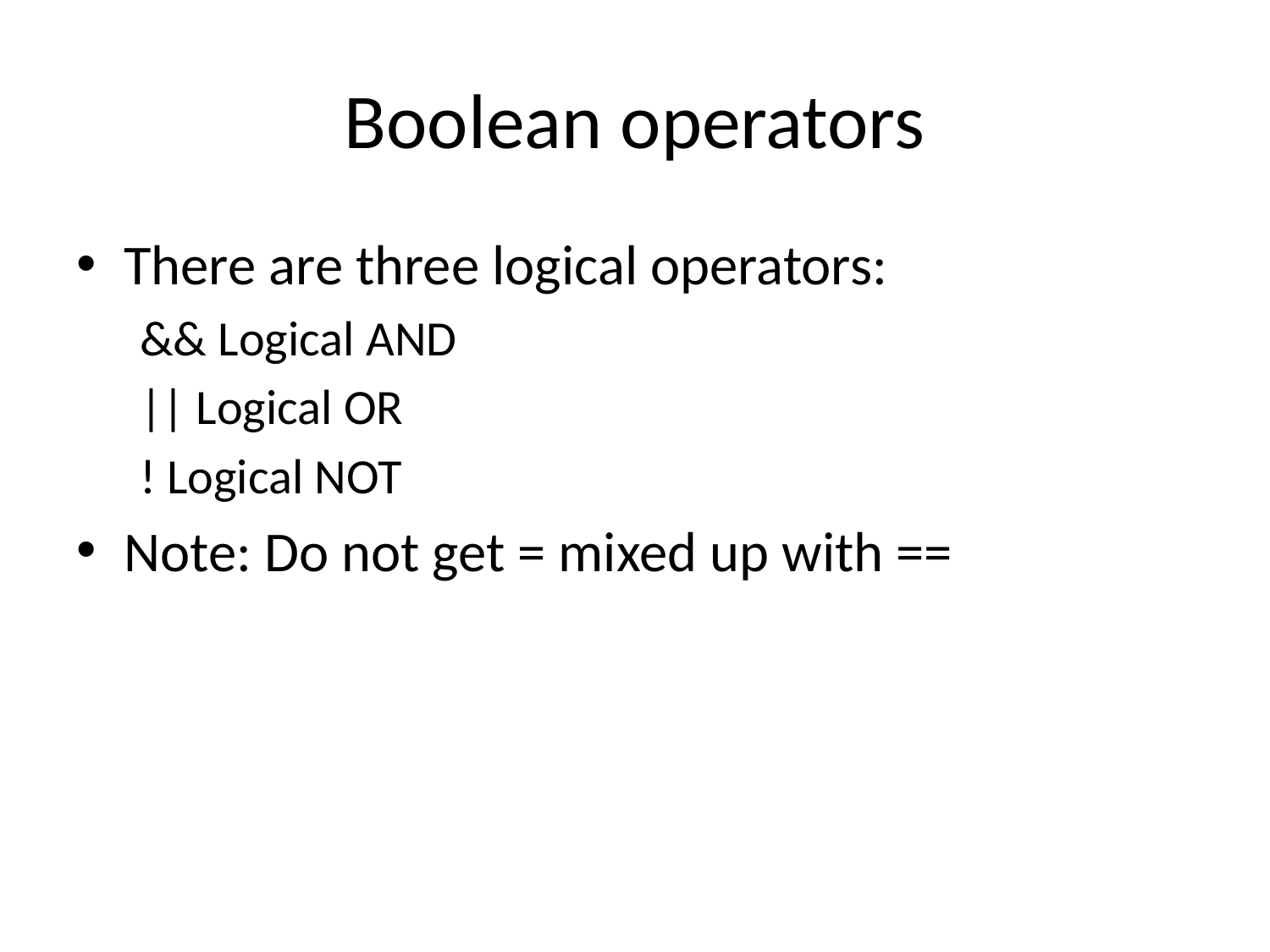

# Boolean operators
There are three logical operators:
&& Logical AND
|| Logical OR
! Logical NOT
Note: Do not get = mixed up with ==